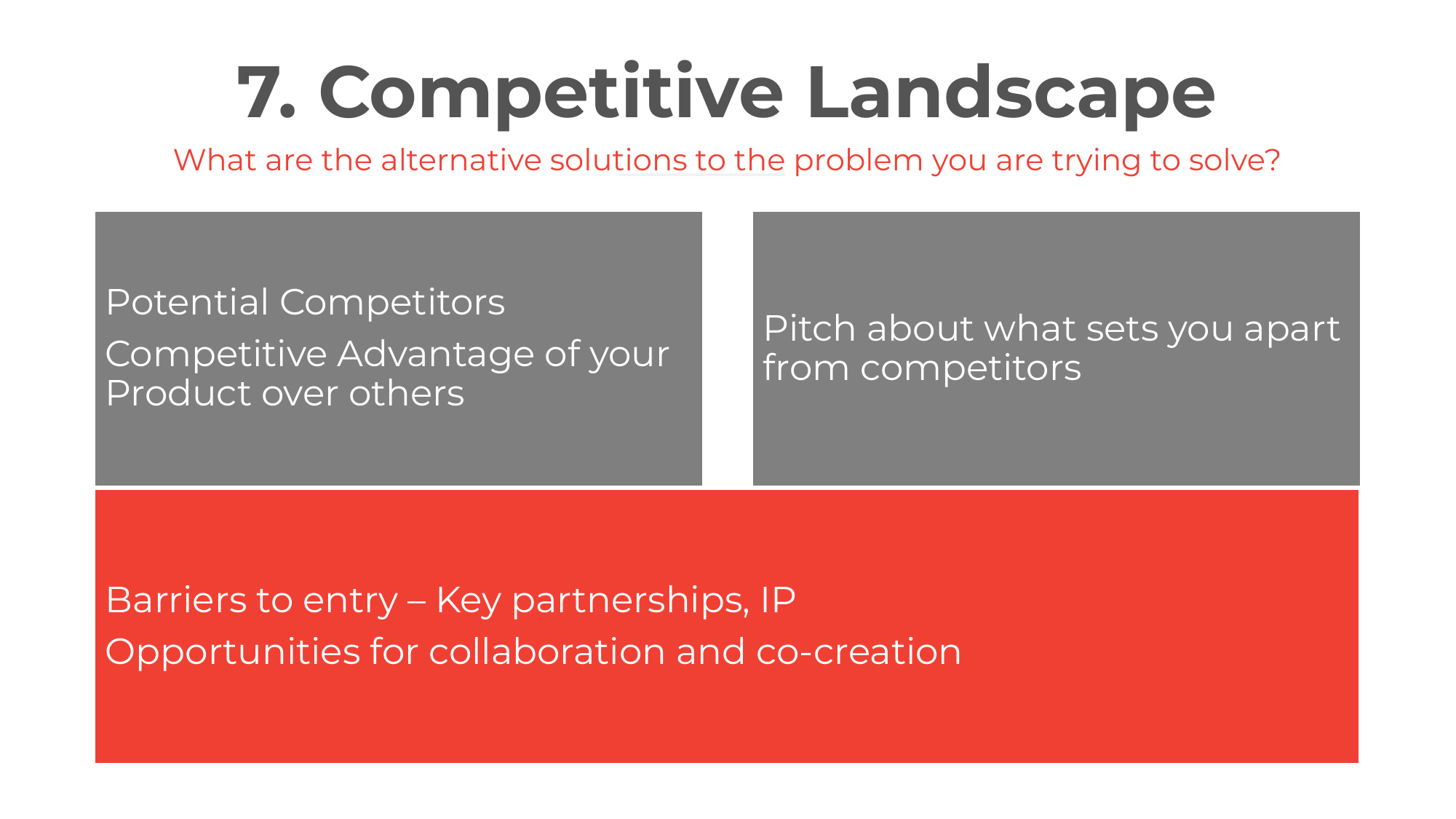

7. Competitive Landscape
What are the alternative solutions to the problem you are trying to solve?
Potential Competitors
Competitive Advantage of your Product over others
Pitch about what sets you apart from competitors
Barriers to entry – Key partnerships, IP
Opportunities for collaboration and co-creation
LEARN NOW